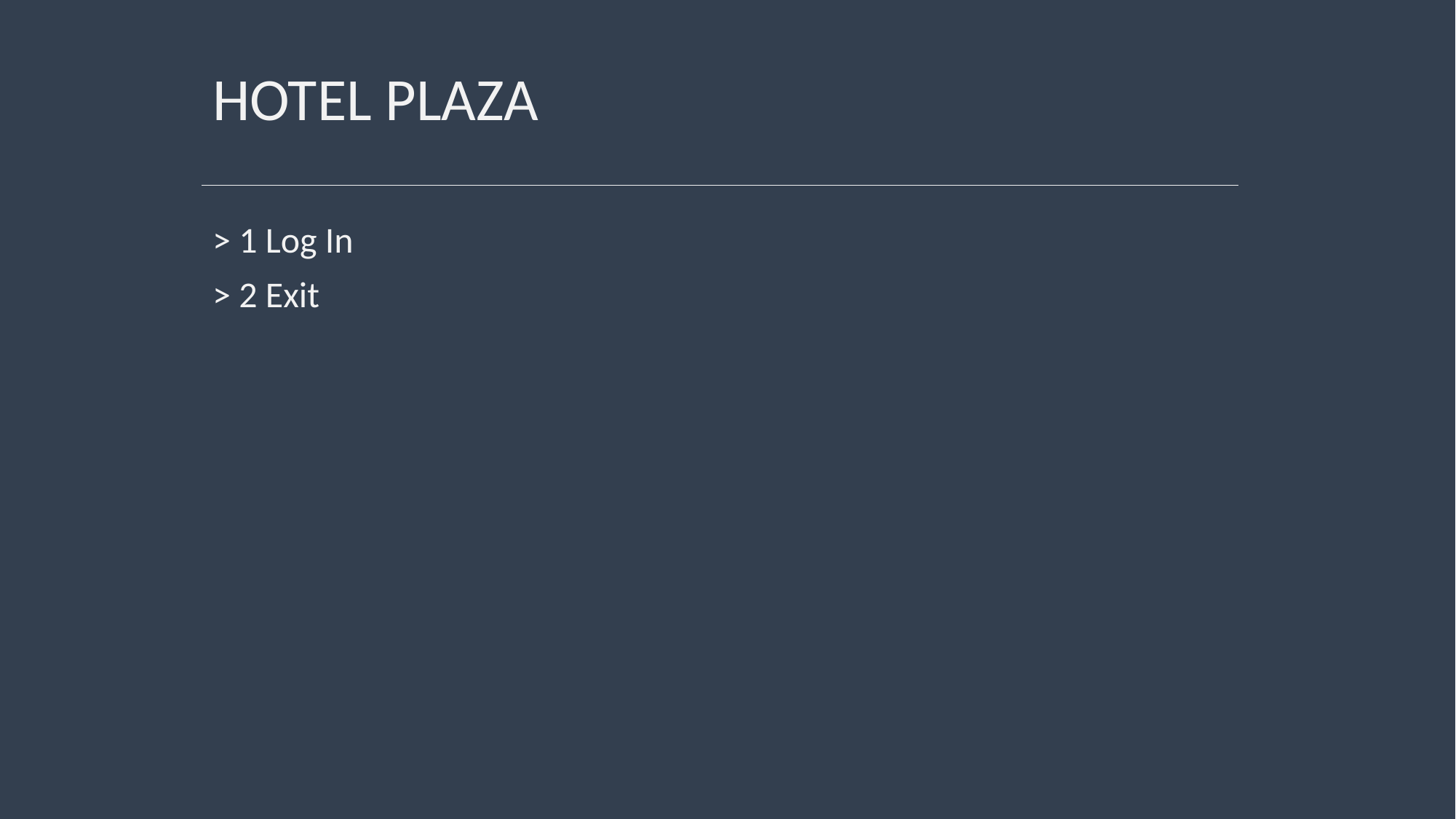

# HOTEL PLAZA
> 1 Log In
> 2 Exit